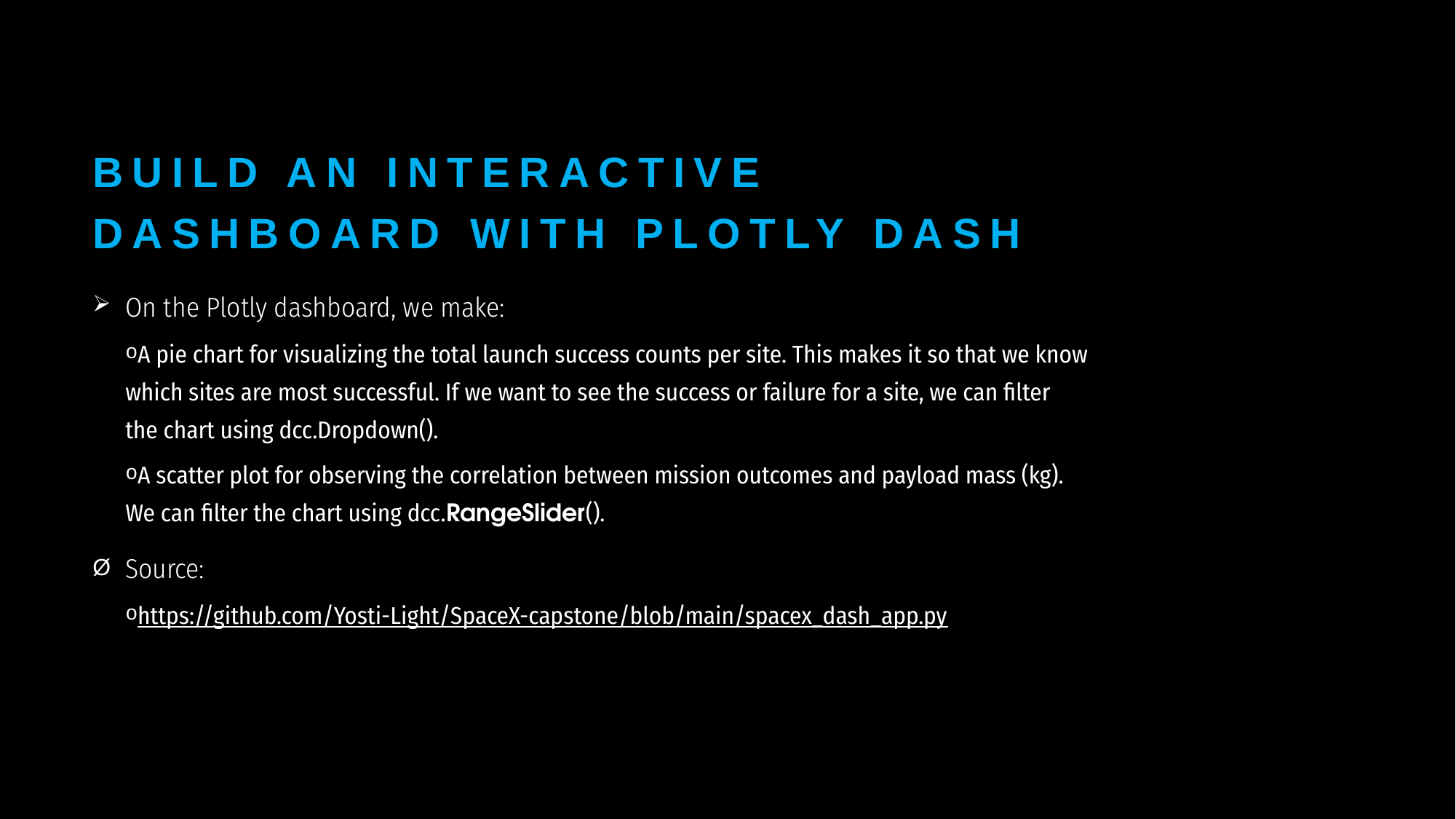

# Build an Interactive Dashboard with Plotly Dash
On the Plotly dashboard, we make:
A pie chart for visualizing the total launch success counts per site. This makes it so that we know which sites are most successful. If we want to see the success or failure for a site, we can filter the chart using dcc.Dropdown().
A scatter plot for observing the correlation between mission outcomes and payload mass (kg). We can filter the chart using dcc.RangeSlider().
Source:
https://github.com/Yosti-Light/SpaceX-capstone/blob/main/spacex_dash_app.py